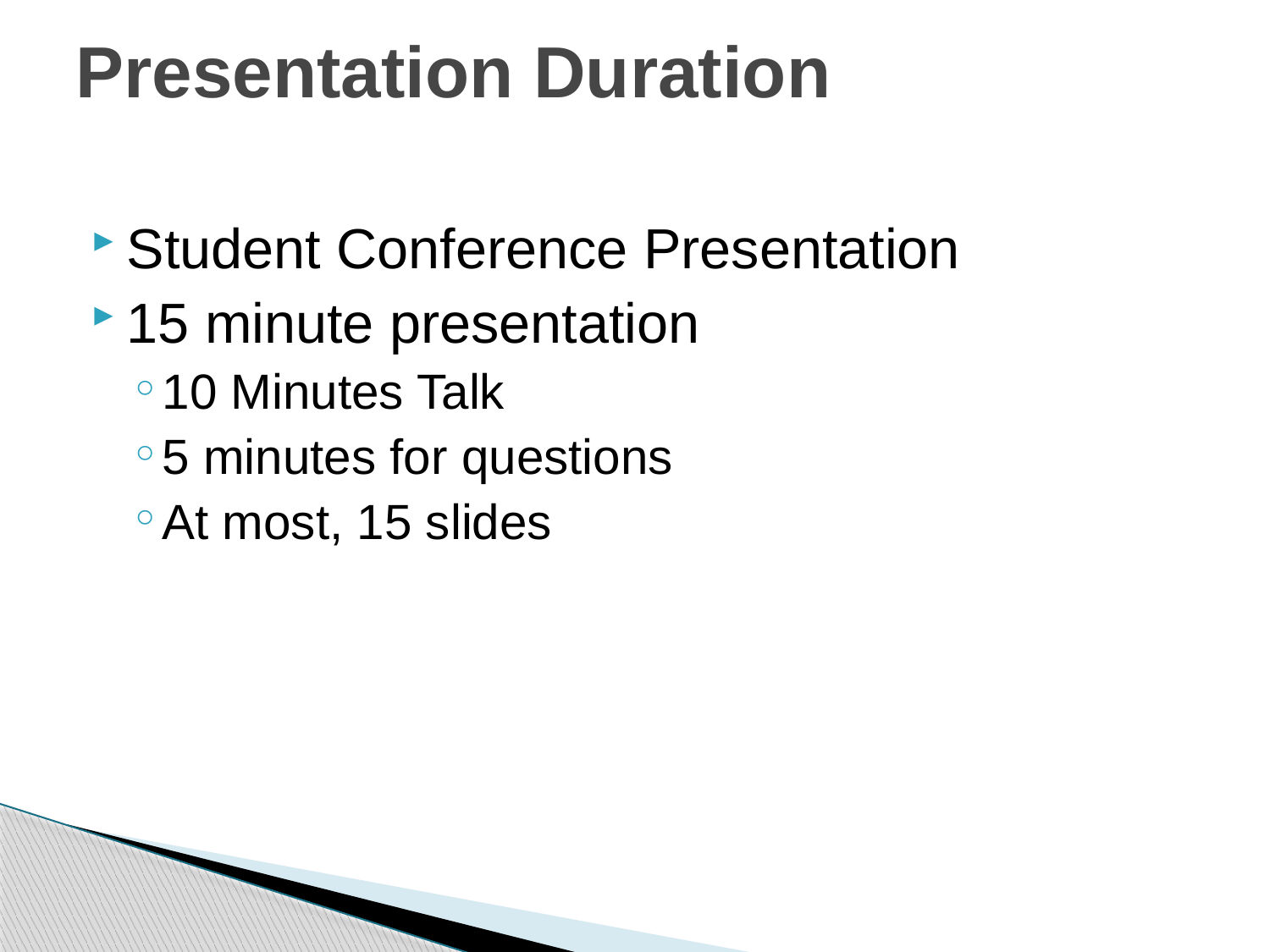

# Presentation Duration
Student Conference Presentation
15 minute presentation
10 Minutes Talk
5 minutes for questions
At most, 15 slides